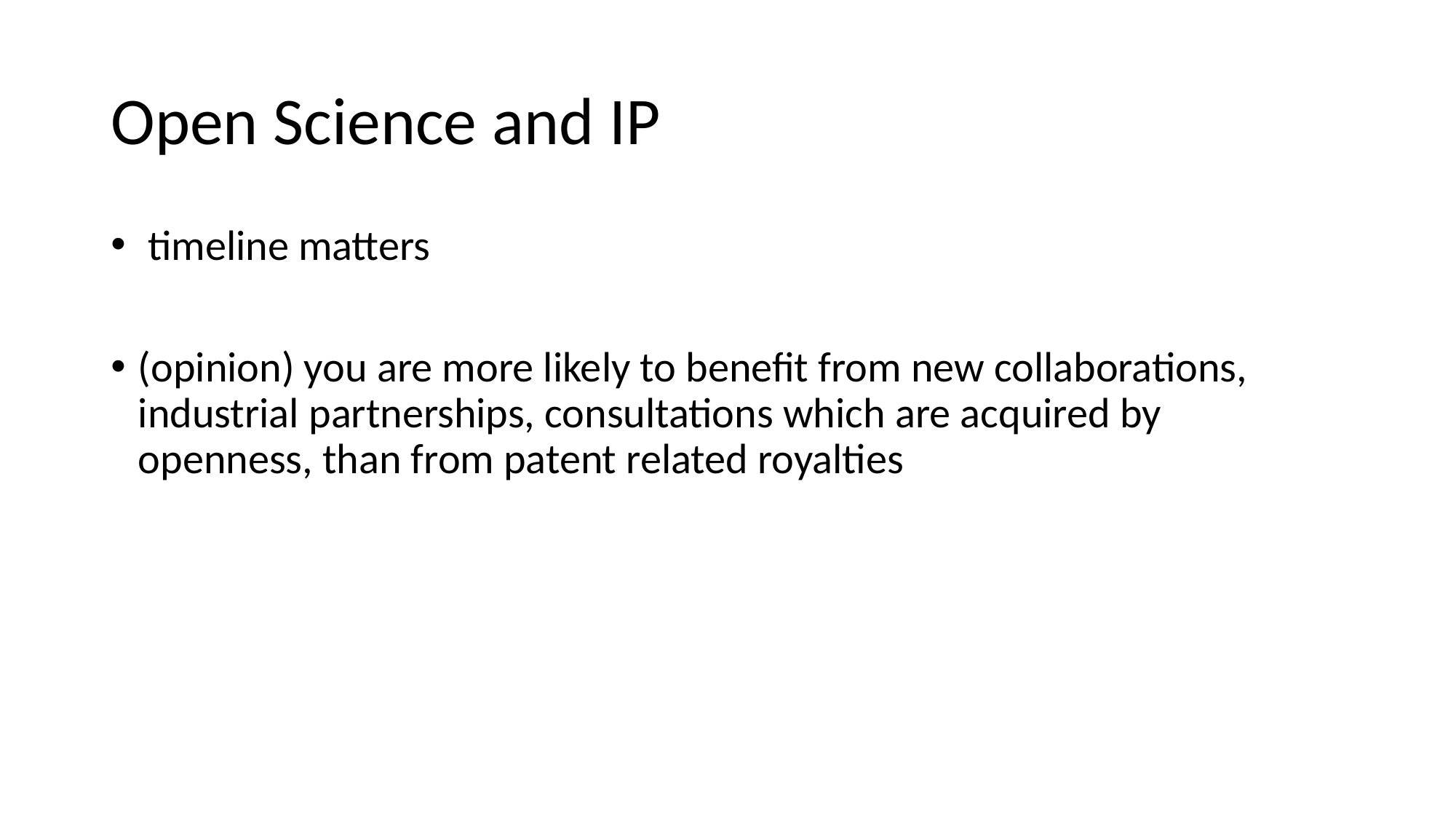

# Open Science and IP
 timeline matters

(opinion) you are more likely to benefit from new collaborations, industrial partnerships, consultations which are acquired by openness, than from patent related royalties